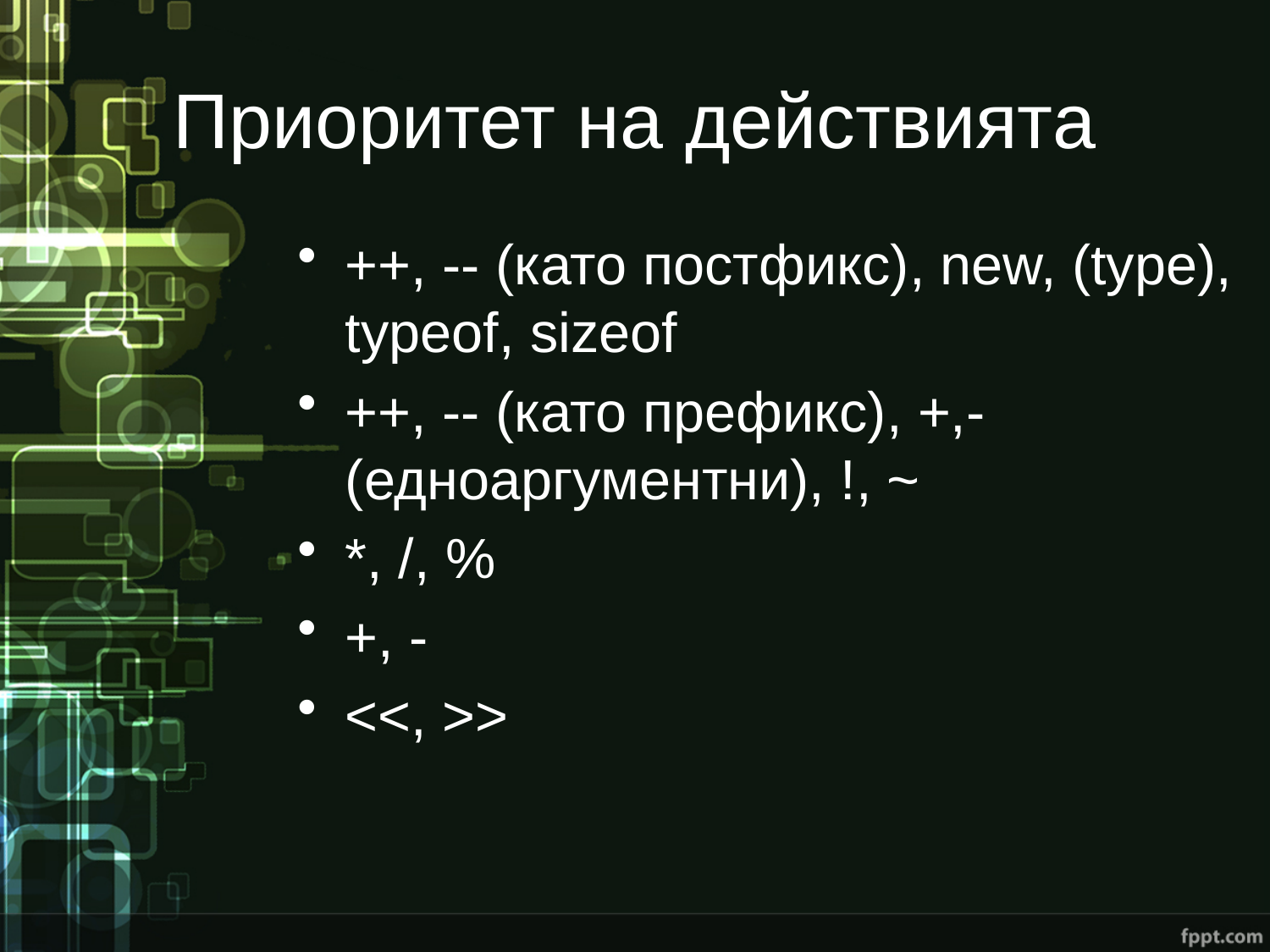

# Приоритет на действията
++, -- (като постфикс), new, (type), typeof, sizeof
++, -- (като префикс), +,- (едноаргументни), !, ~
*, /, %
+, -
<<, >>